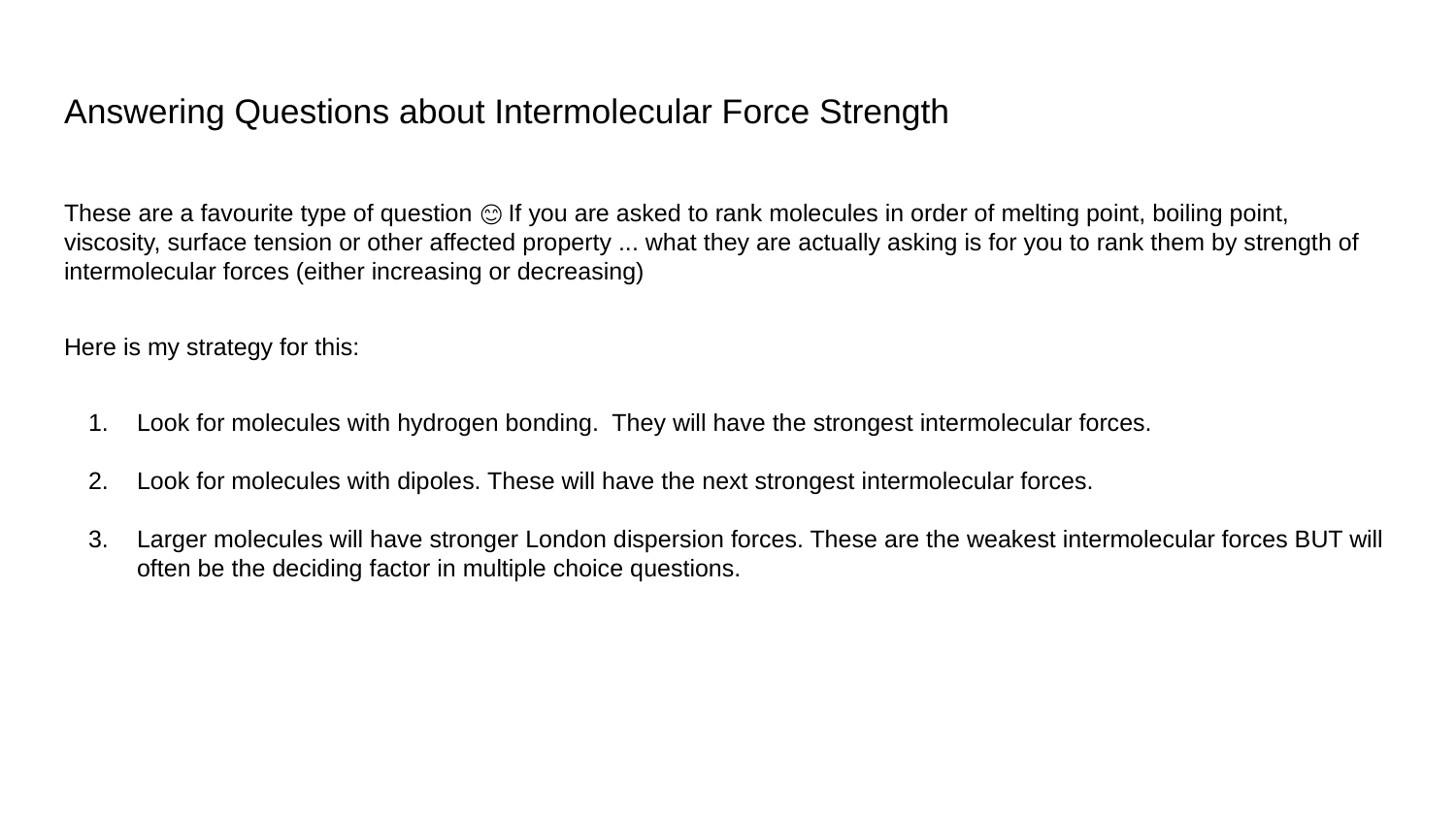

# Answering Questions about Intermolecular Force Strength
These are a favourite type of question 😊 If you are asked to rank molecules in order of melting point, boiling point, viscosity, surface tension or other affected property ... what they are actually asking is for you to rank them by strength of intermolecular forces (either increasing or decreasing)
Here is my strategy for this:
Look for molecules with hydrogen bonding.  They will have the strongest intermolecular forces.
Look for molecules with dipoles. These will have the next strongest intermolecular forces.
Larger molecules will have stronger London dispersion forces. These are the weakest intermolecular forces BUT will often be the deciding factor in multiple choice questions.